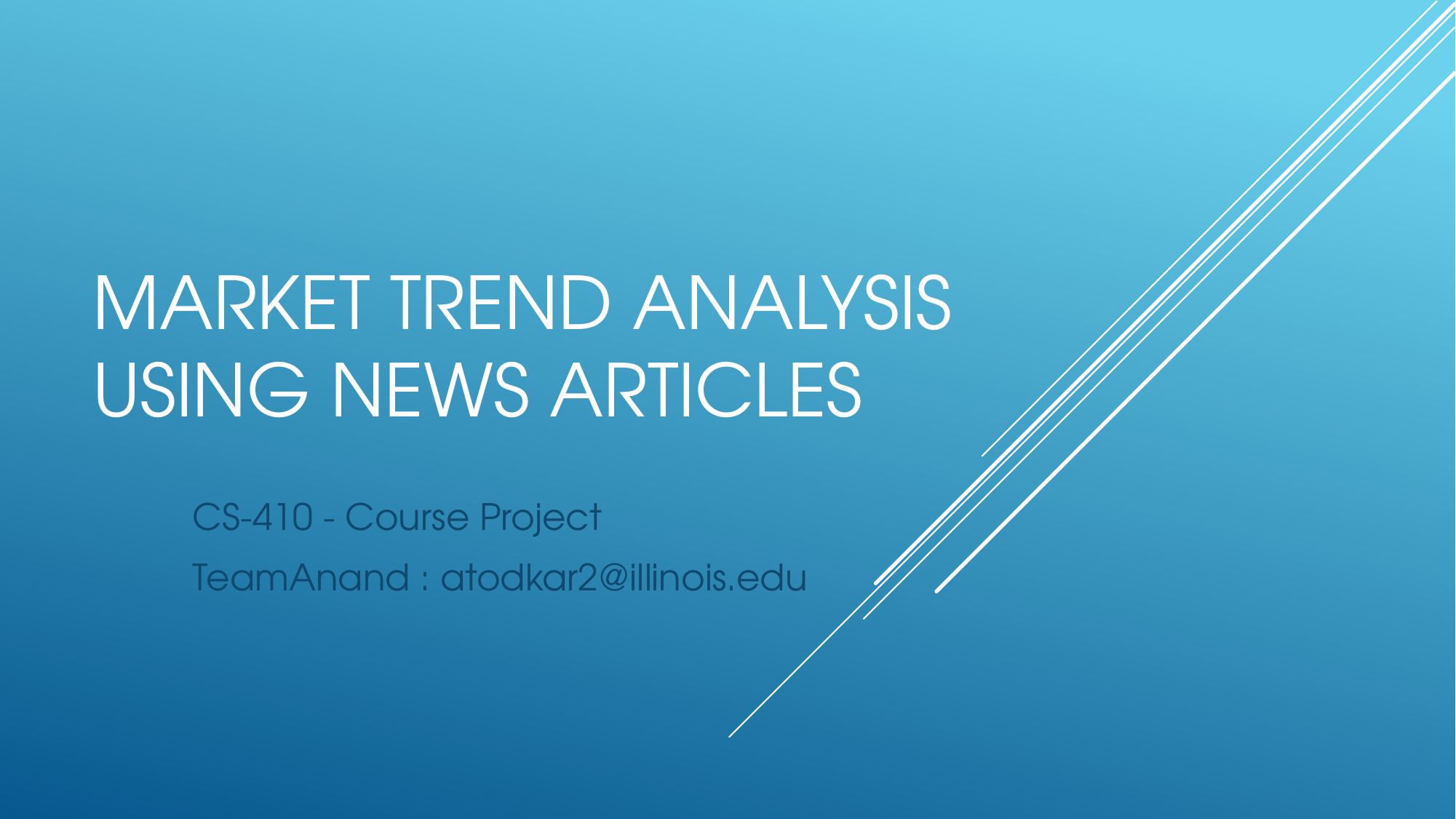

# Market Trend Analysis using news articles
CS-410 - Course Project
TeamAnand : atodkar2@illinois.edu